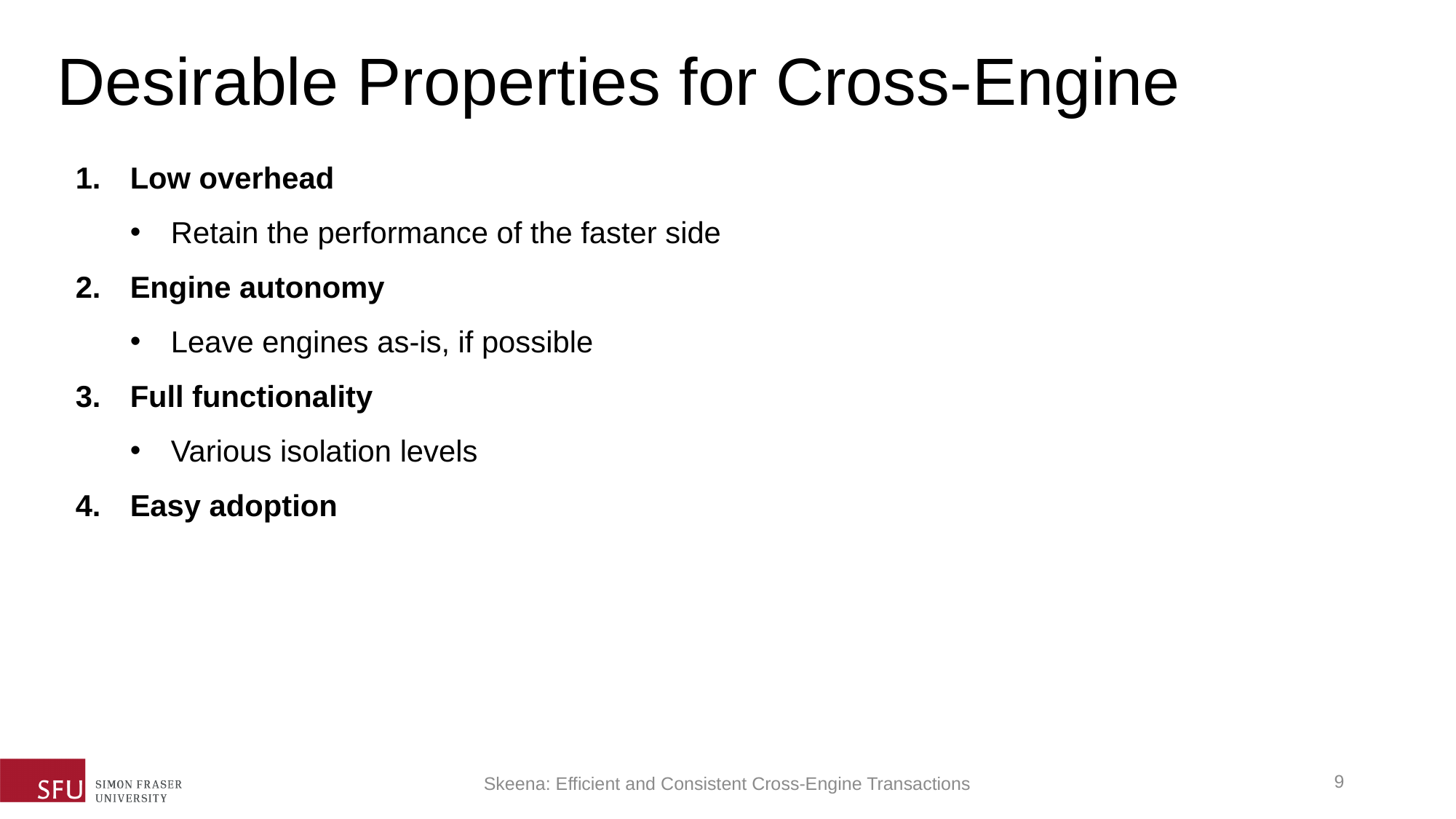

Desirable Properties for Cross-Engine
Low overhead
Retain the performance of the faster side
Engine autonomy
Leave engines as-is, if possible
Full functionality
Various isolation levels
Easy adoption
9
Skeena: Efficient and Consistent Cross-Engine Transactions